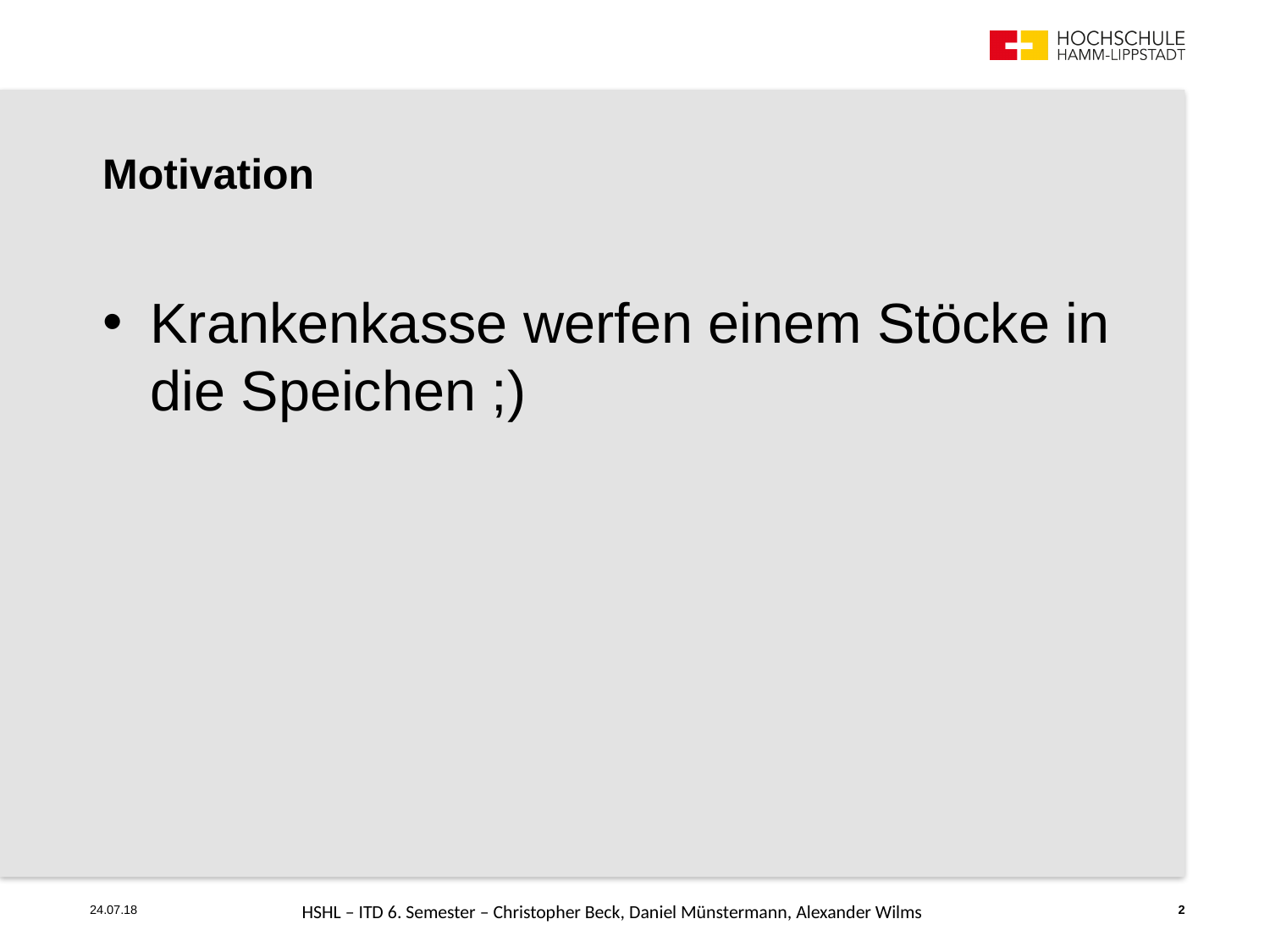

Motivation
Krankenkasse werfen einem Stöcke in die Speichen ;)
HSHL – ITD 6. Semester – Christopher Beck, Daniel Münstermann, Alexander Wilms
24.07.18
2